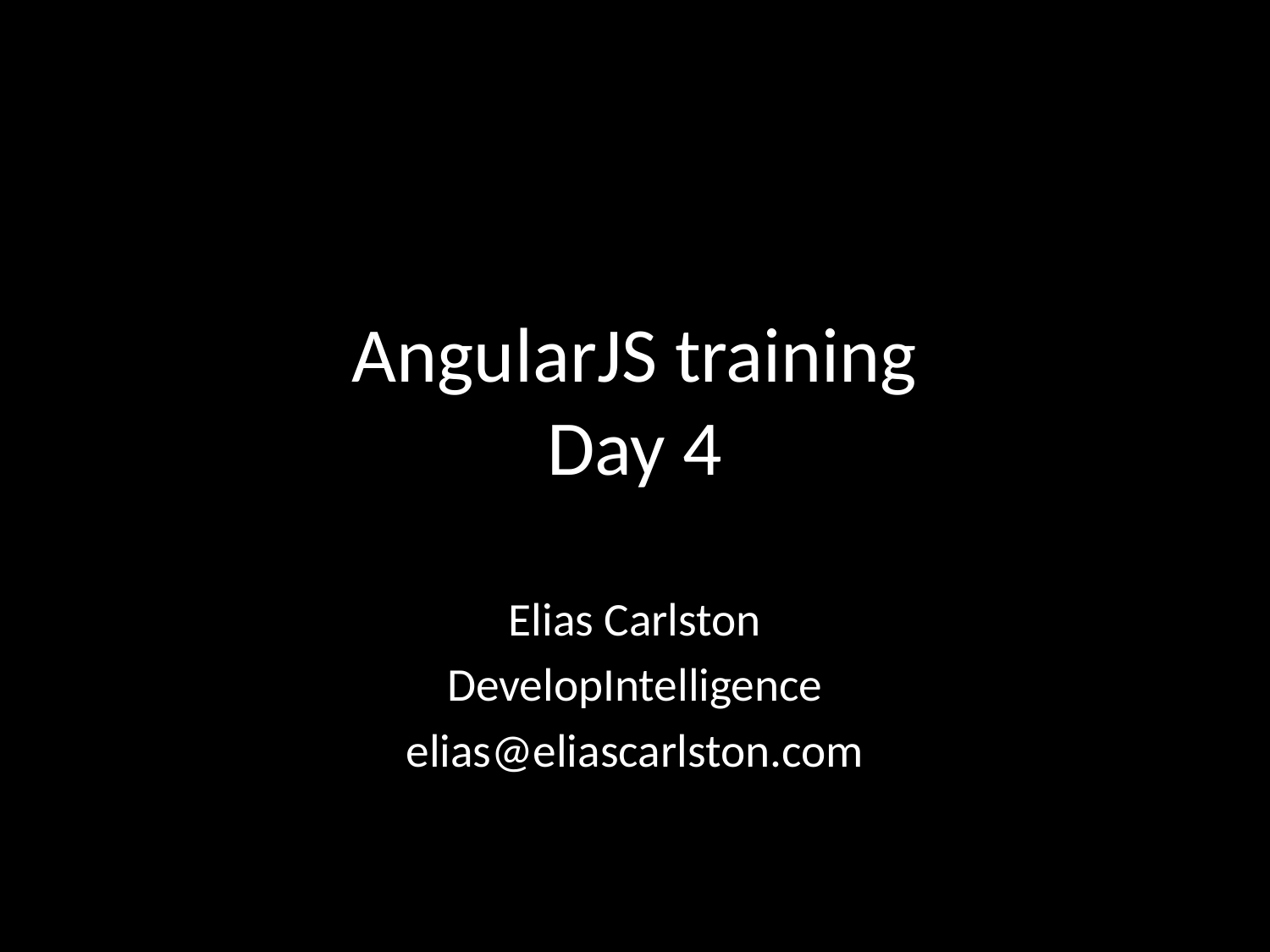

# AngularJS training Day 4
Elias Carlston
DevelopIntelligence
elias@eliascarlston.com